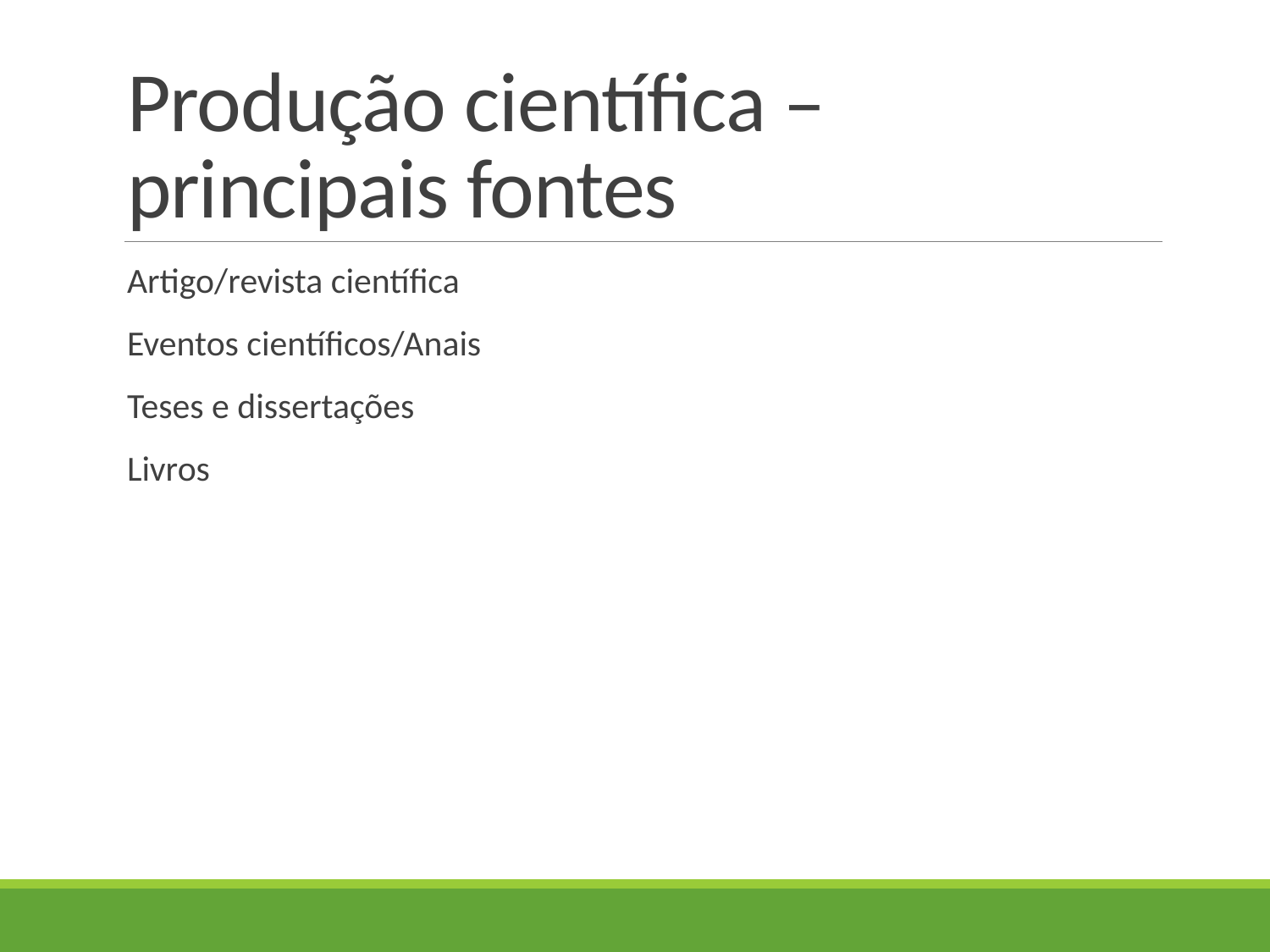

# Produção científica – principais fontes
Artigo/revista científica
Eventos científicos/Anais
Teses e dissertações
Livros